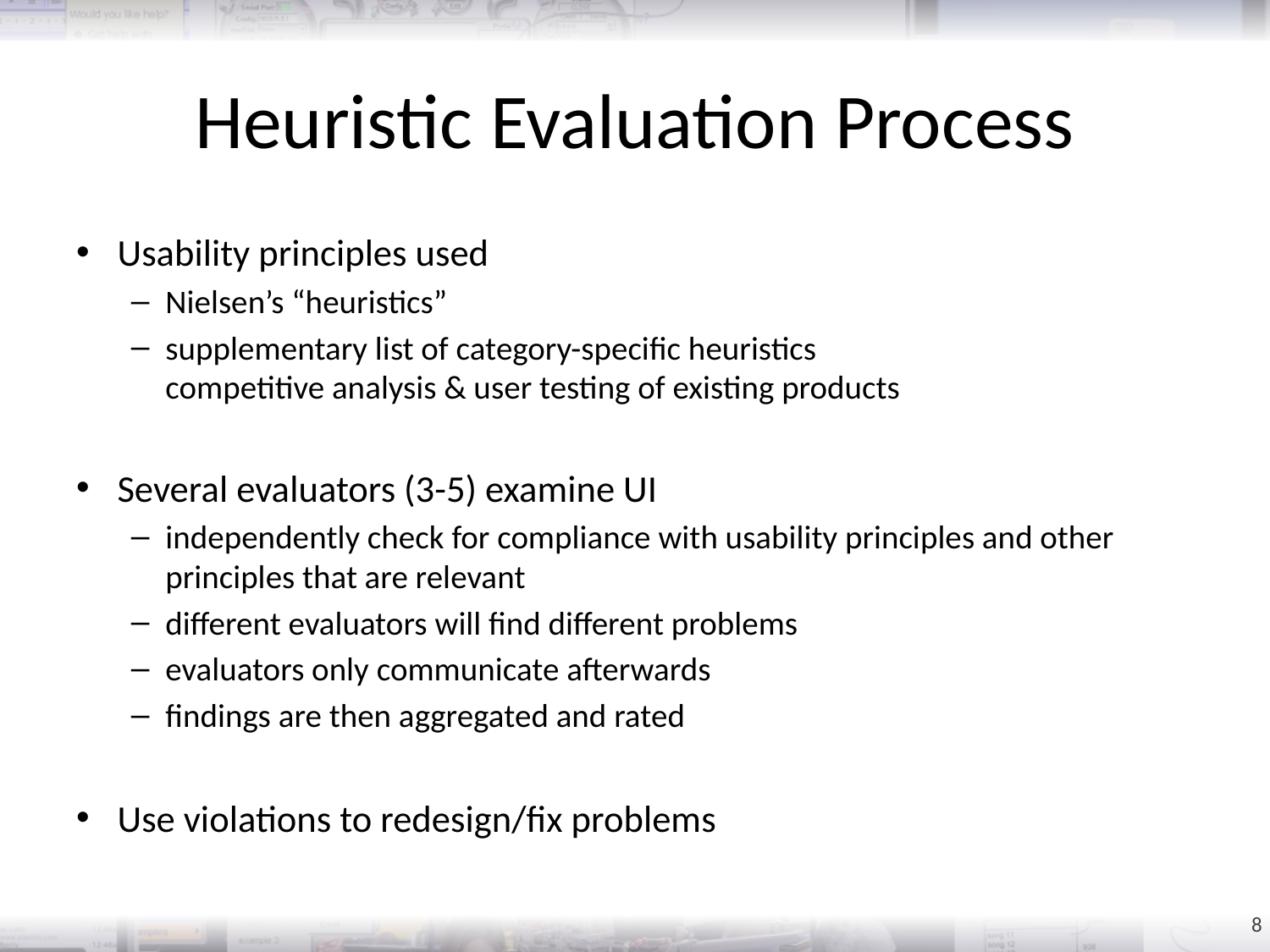

# Heuristic Evaluation Process
Usability principles used
Nielsen’s “heuristics”
supplementary list of category-specific heuristics
competitive analysis & user testing of existing products

Several evaluators (3-5) examine UI
independently check for compliance with usability principles and other principles that are relevant
different evaluators will find different problems
evaluators only communicate afterwards
findings are then aggregated and rated

Use violations to redesign/fix problems
8